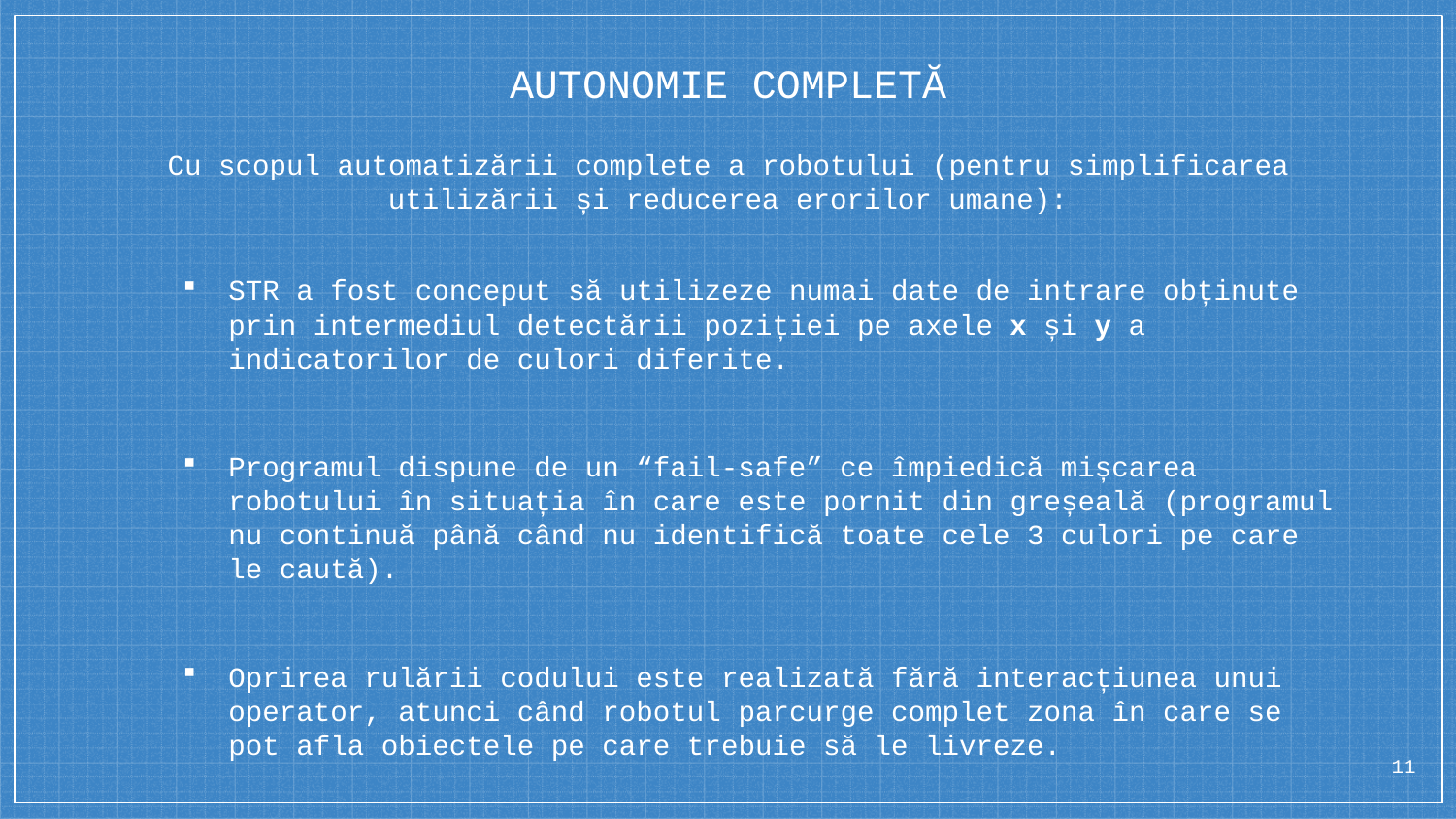

# AUTONOMIE COMPLETĂ
Cu scopul automatizării complete a robotului (pentru simplificarea utilizării și reducerea erorilor umane):

STR a fost conceput să utilizeze numai date de intrare obținute prin intermediul detectării poziției pe axele x și y a indicatorilor de culori diferite.

Programul dispune de un “fail-safe” ce împiedică mișcarea robotului în situația în care este pornit din greșeală (programul nu continuă până când nu identifică toate cele 3 culori pe care le caută).

Oprirea rulării codului este realizată fără interacțiunea unui operator, atunci când robotul parcurge complet zona în care se pot afla obiectele pe care trebuie să le livreze.

11